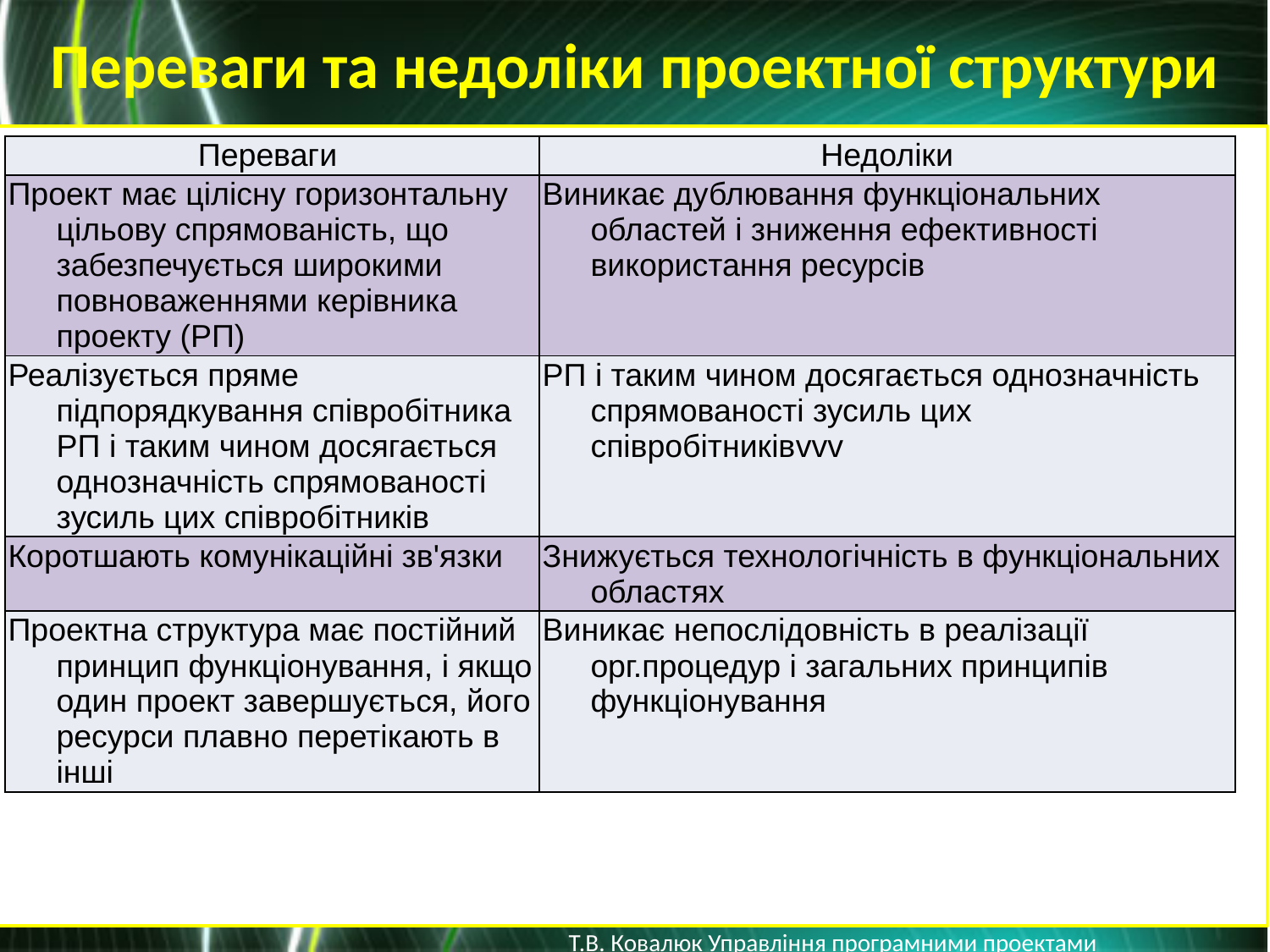

Переваги та недоліки проектної структури
| Переваги | Недоліки |
| --- | --- |
| Проект має цілісну горизонтальну цільову спрямованість, що забезпечується широкими повноваженнями керівника проекту (РП) | Виникає дублювання функціональних областей і зниження ефективності використання ресурсів |
| Реалізується пряме підпорядкування співробітника РП і таким чином досягається однозначність спрямованості зусиль цих співробітників | РП і таким чином досягається однозначність спрямованості зусиль цих співробітниківvvv |
| Коротшають комунікаційні зв'язки | Знижується технологічність в функціональних областях |
| Проектна структура має постійний принцип функціонування, і якщо один проект завершується, його ресурси плавно перетікають в інші | Виникає непослідовність в реалізації орг.процедур і загальних принципів функціонування |